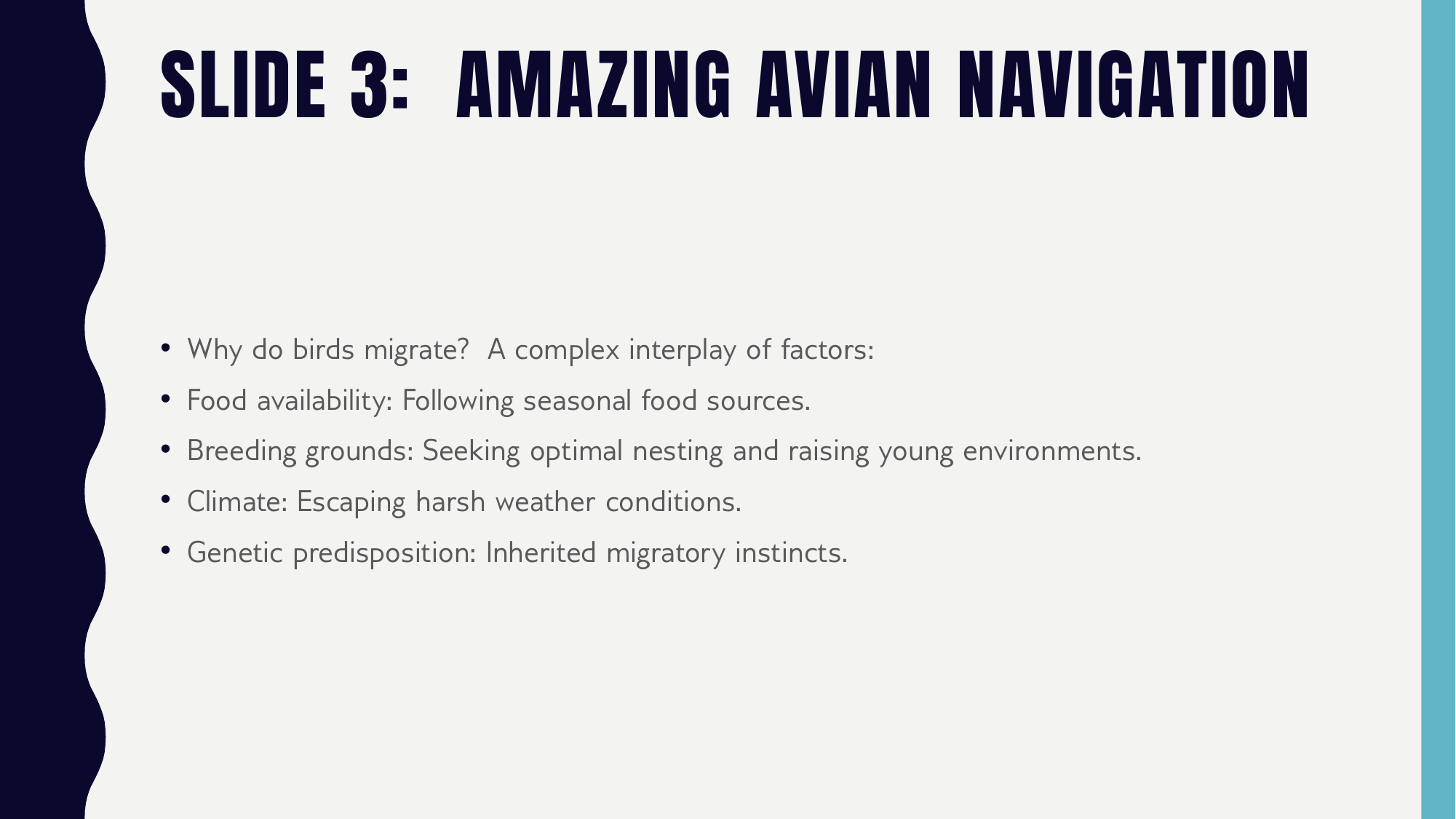

# Slide 3:  Amazing Avian Navigation

Why do birds migrate?  A complex interplay of factors:
Food availability: Following seasonal food sources.
Breeding grounds: Seeking optimal nesting and raising young environments.
Climate: Escaping harsh weather conditions.
Genetic predisposition: Inherited migratory instincts.